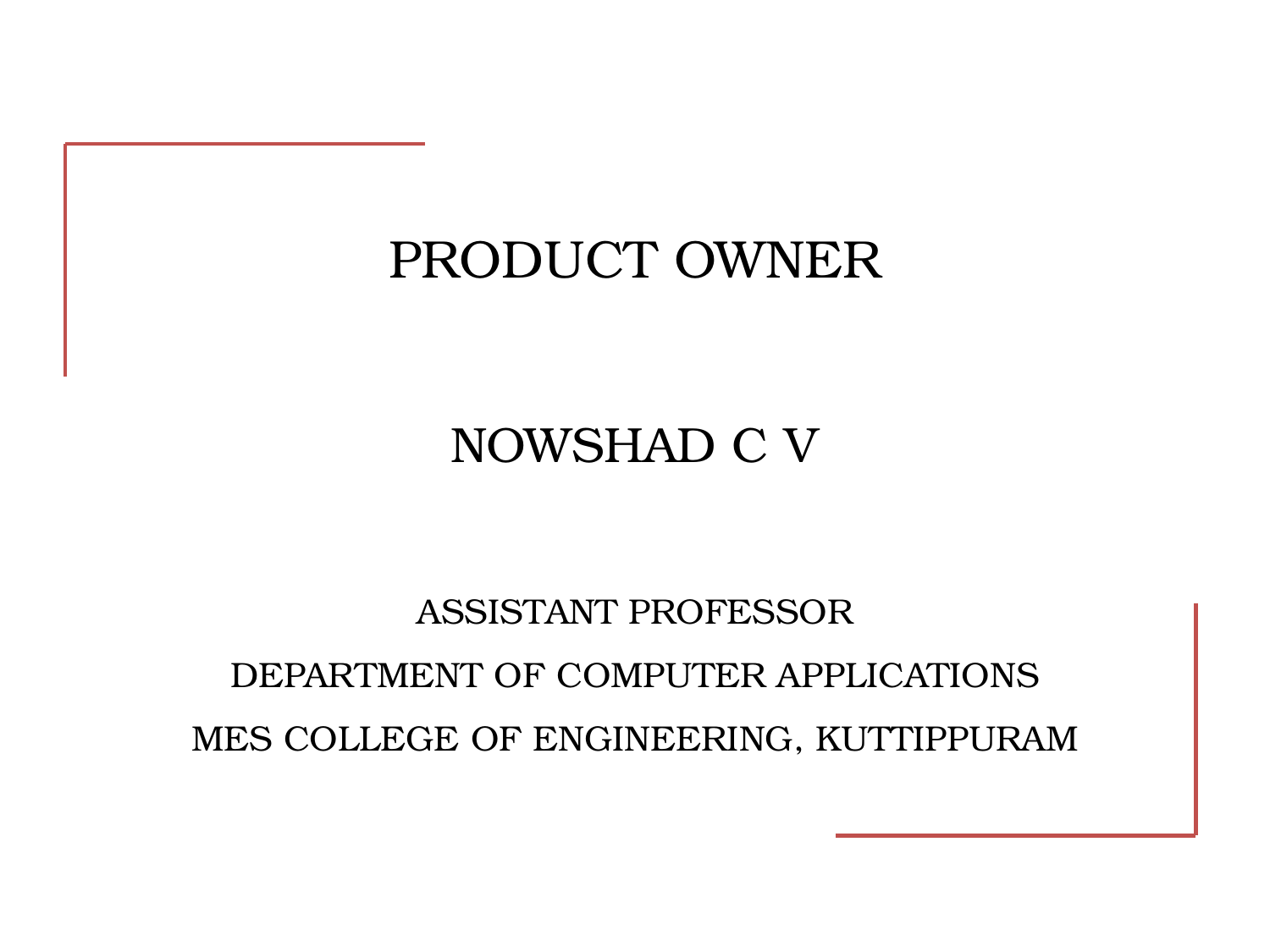

# PRODUCT OWNER NOWSHAD C V ASSISTANT PROFESSOR DEPARTMENT OF COMPUTER APPLICATIONS MES COLLEGE OF ENGINEERING, KUTTIPPURAM